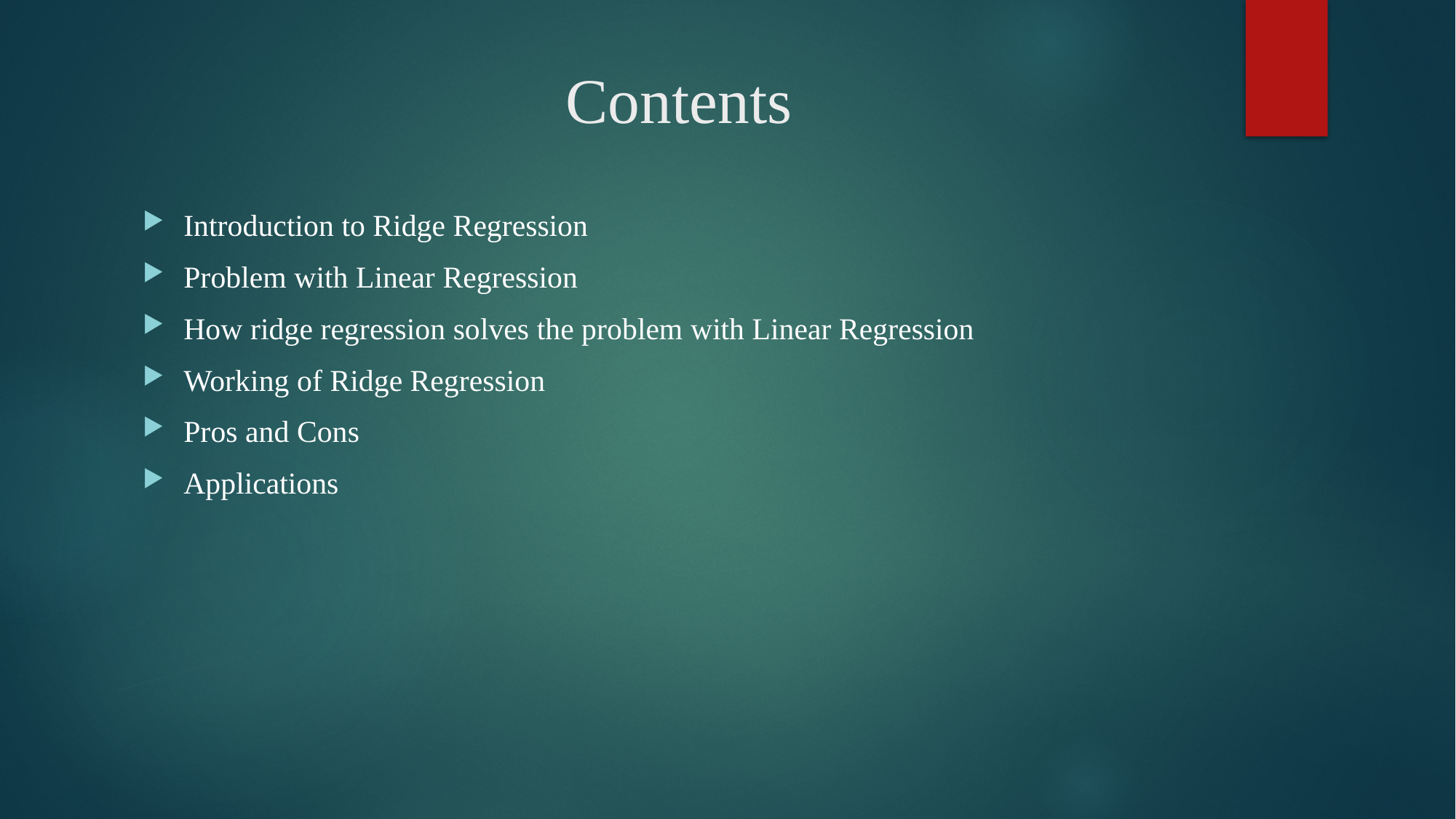

# Contents
Introduction to Ridge Regression
Problem with Linear Regression
How ridge regression solves the problem with Linear Regression
Working of Ridge Regression
Pros and Cons
Applications